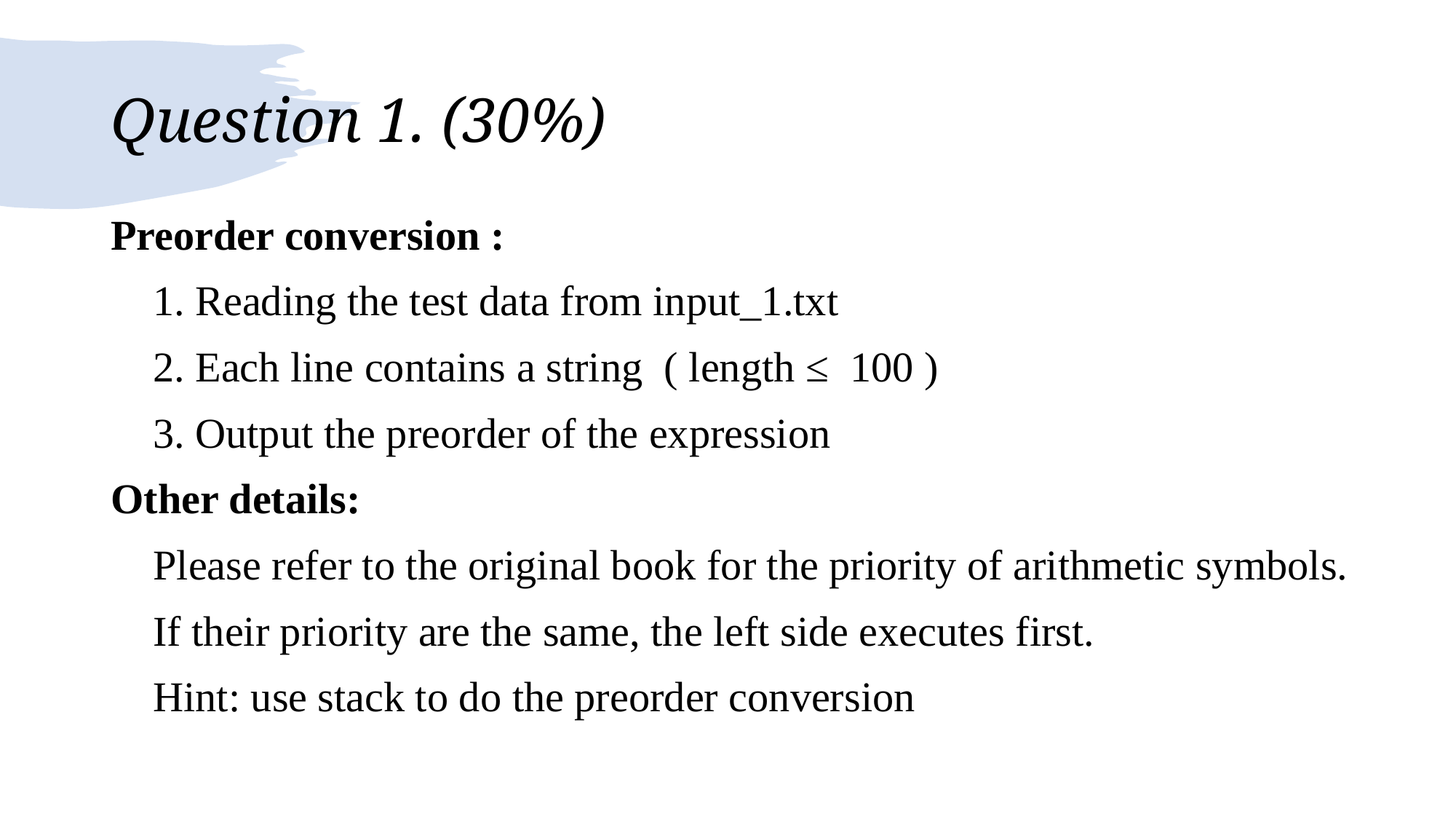

# Question 1. (30%)
Preorder conversion :
    1. Reading the test data from input_1.txt
    2. Each line contains a string  ( length ≤  100 )
    3. Output the preorder of the expression
Other details:
    Please refer to the original book for the priority of arithmetic symbols.
    If their priority are the same, the left side executes first.
    Hint: use stack to do the preorder conversion